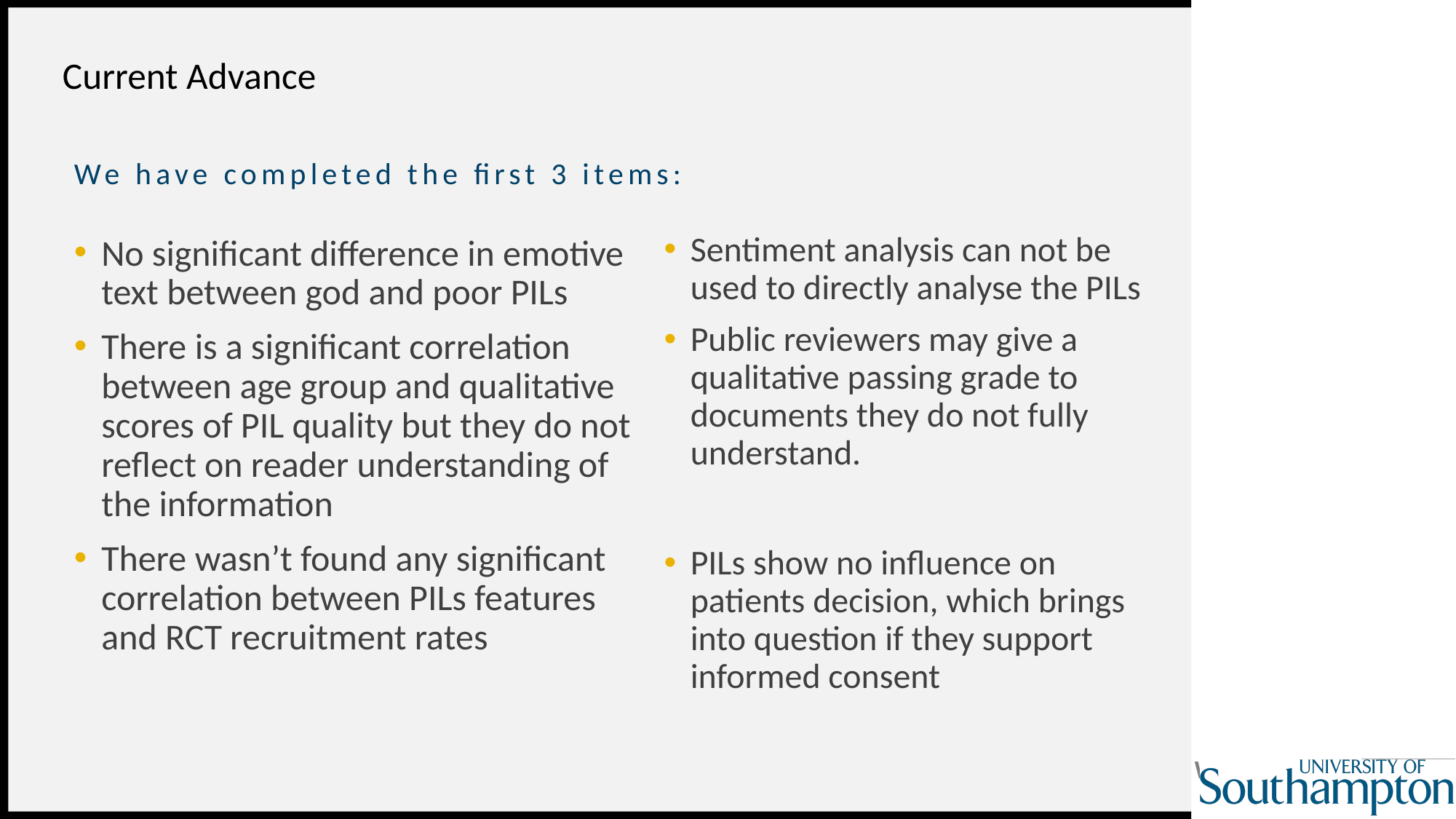

# Current Advance
We have completed the first 3 items:

Sentiment analysis can not be used to directly analyse the PILs
Public reviewers may give a qualitative passing grade to documents they do not fully understand.

PILs show no influence on patients decision, which brings into question if they support informed consent
No significant difference in emotive text between god and poor PILs
There is a significant correlation between age group and qualitative scores of PIL quality but they do not reflect on reader understanding of the information
There wasn’t found any significant correlation between PILs features and RCT recruitment rates

20